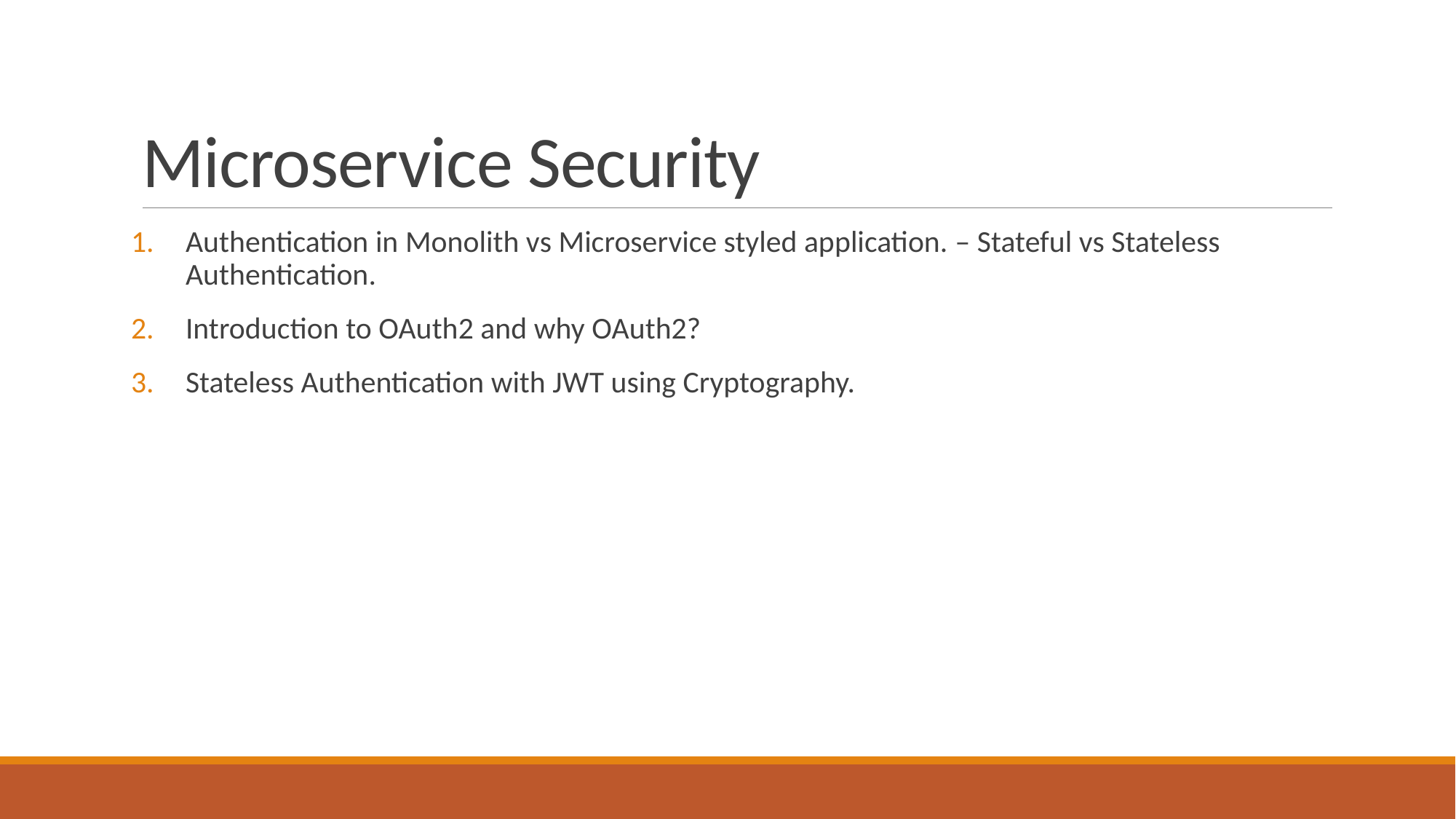

# Microservice Security
Authentication in Monolith vs Microservice styled application. – Stateful vs Stateless Authentication.
Introduction to OAuth2 and why OAuth2?
Stateless Authentication with JWT using Cryptography.